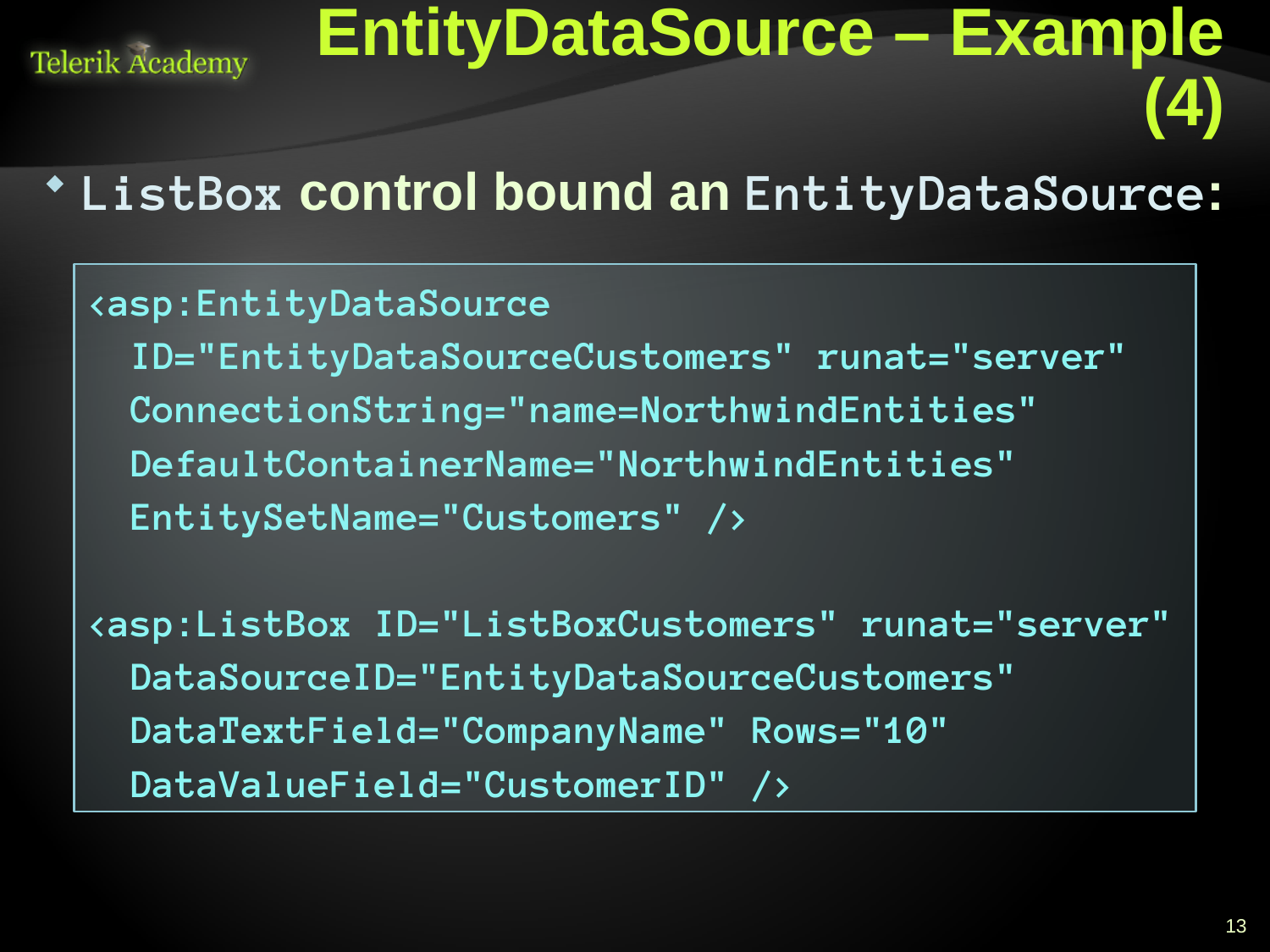

# EntityDataSource – Example (4)
ListBox control bound an EntityDataSource:
<asp:EntityDataSource
  ID="EntityDataSourceCustomers" runat="server"
  ConnectionString="name=NorthwindEntities"
  DefaultContainerName="NorthwindEntities"
  EntitySetName="Customers" />

<asp:ListBox ID="ListBoxCustomers" runat="server"
  DataSourceID="EntityDataSourceCustomers"
  DataTextField="CompanyName" Rows="10"
  DataValueField="CustomerID" />
13